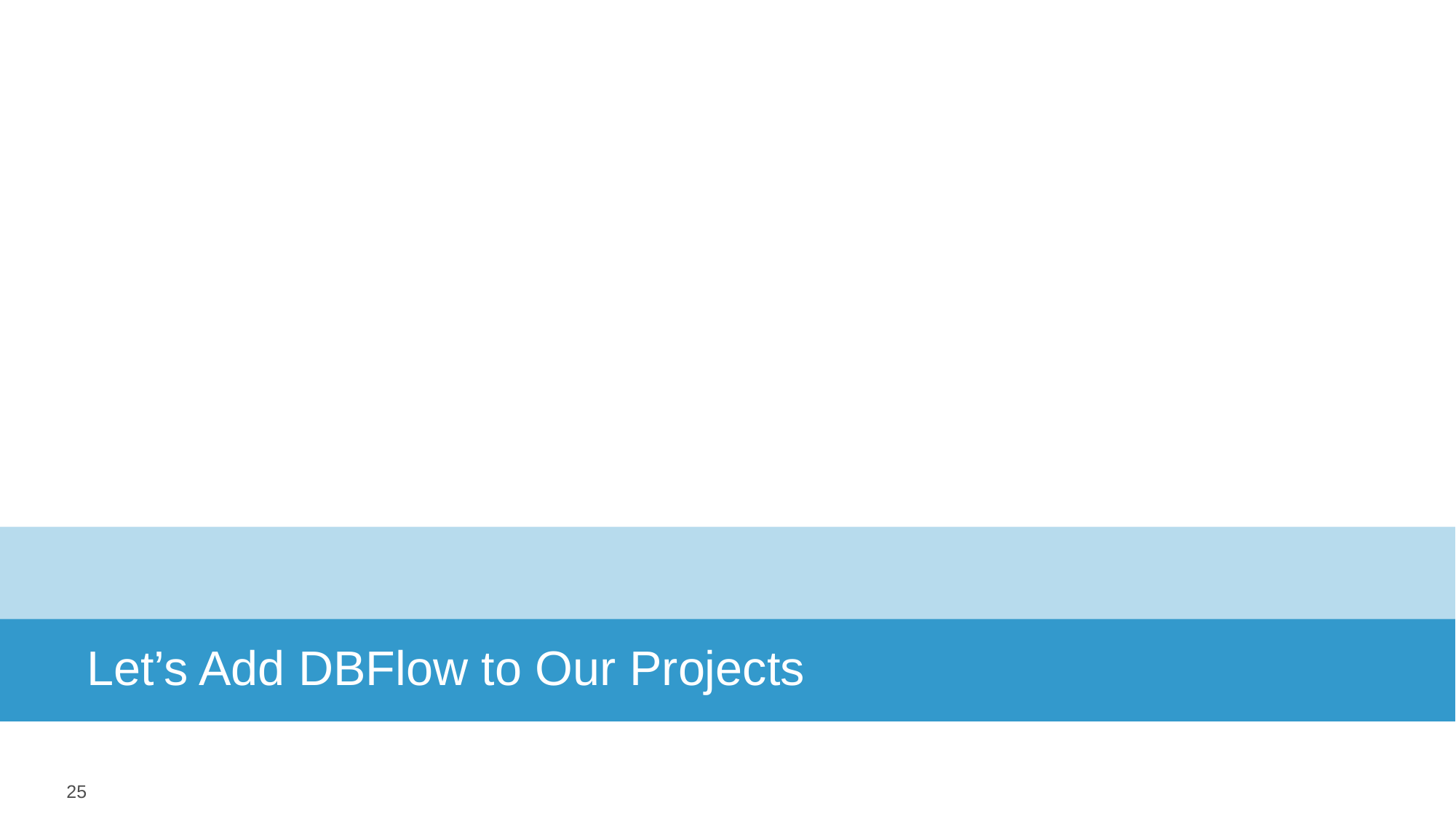

# Let’s Add DBFlow to Our Projects

25